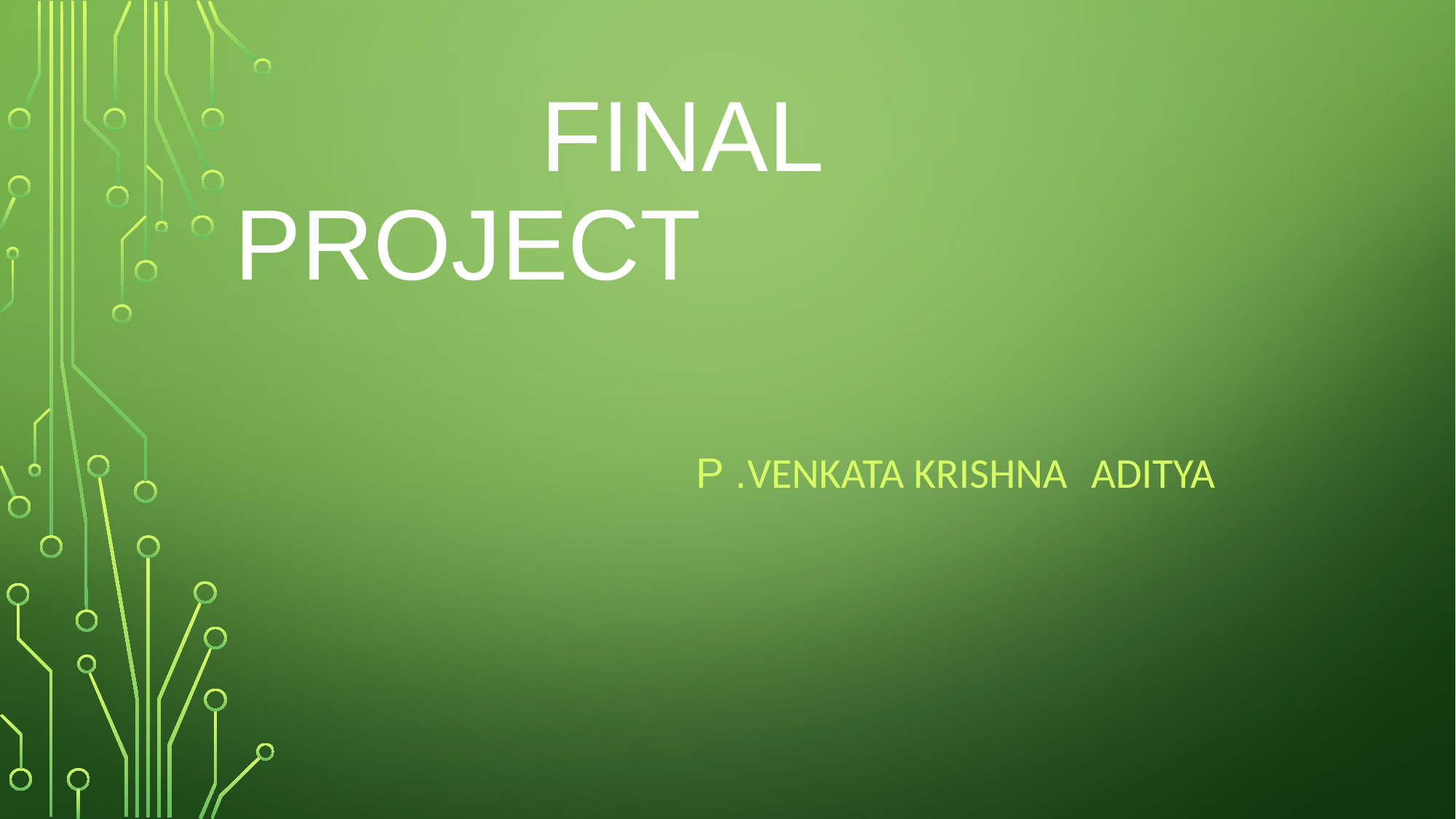

# Final project
                                       p .Venkata krishna  aditya